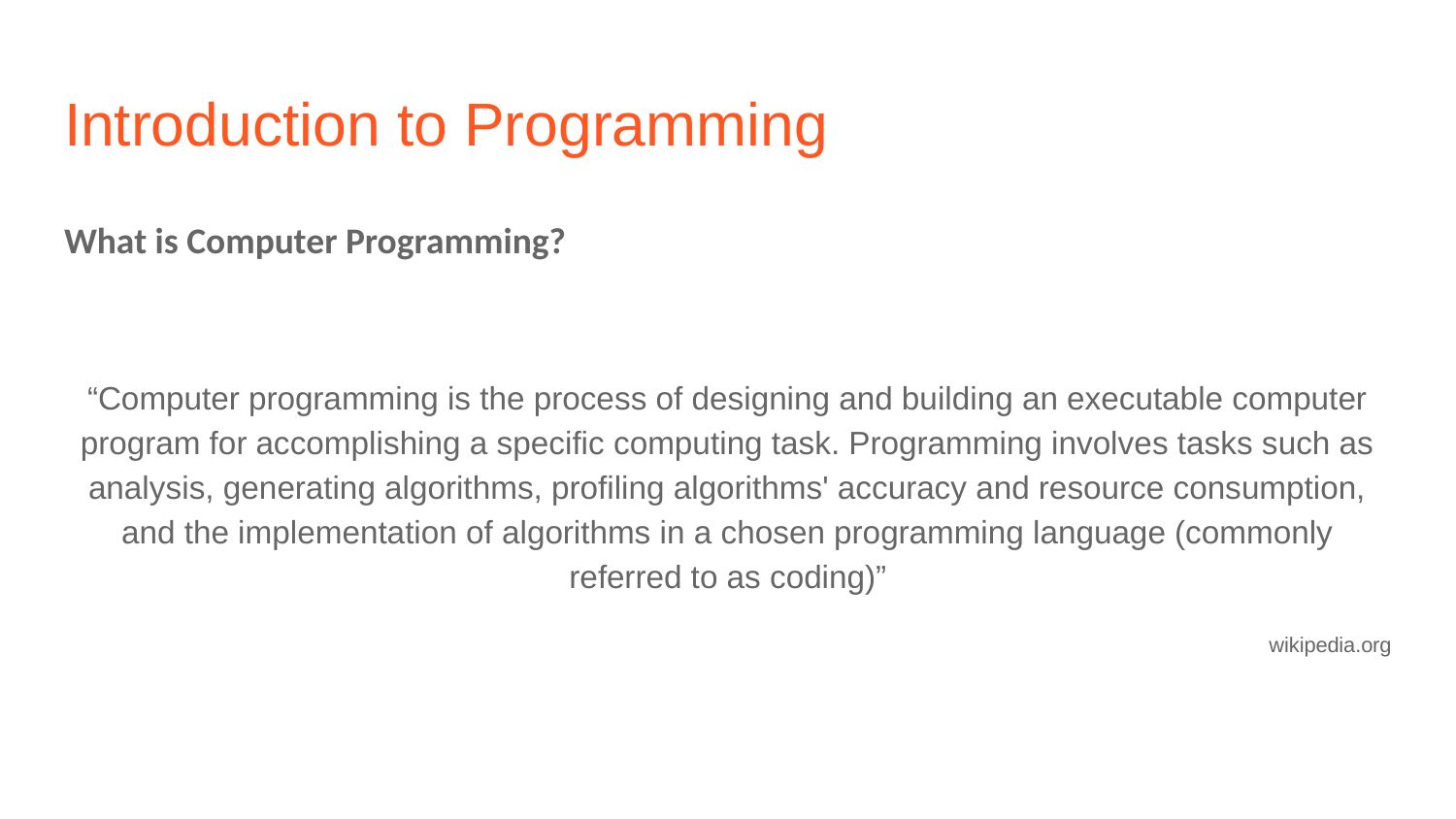

# Introduction to Programming
What is Computer Programming?
“Computer programming is the process of designing and building an executable computer program for accomplishing a specific computing task. Programming involves tasks such as analysis, generating algorithms, profiling algorithms' accuracy and resource consumption, and the implementation of algorithms in a chosen programming language (commonly referred to as coding)”
wikipedia.org